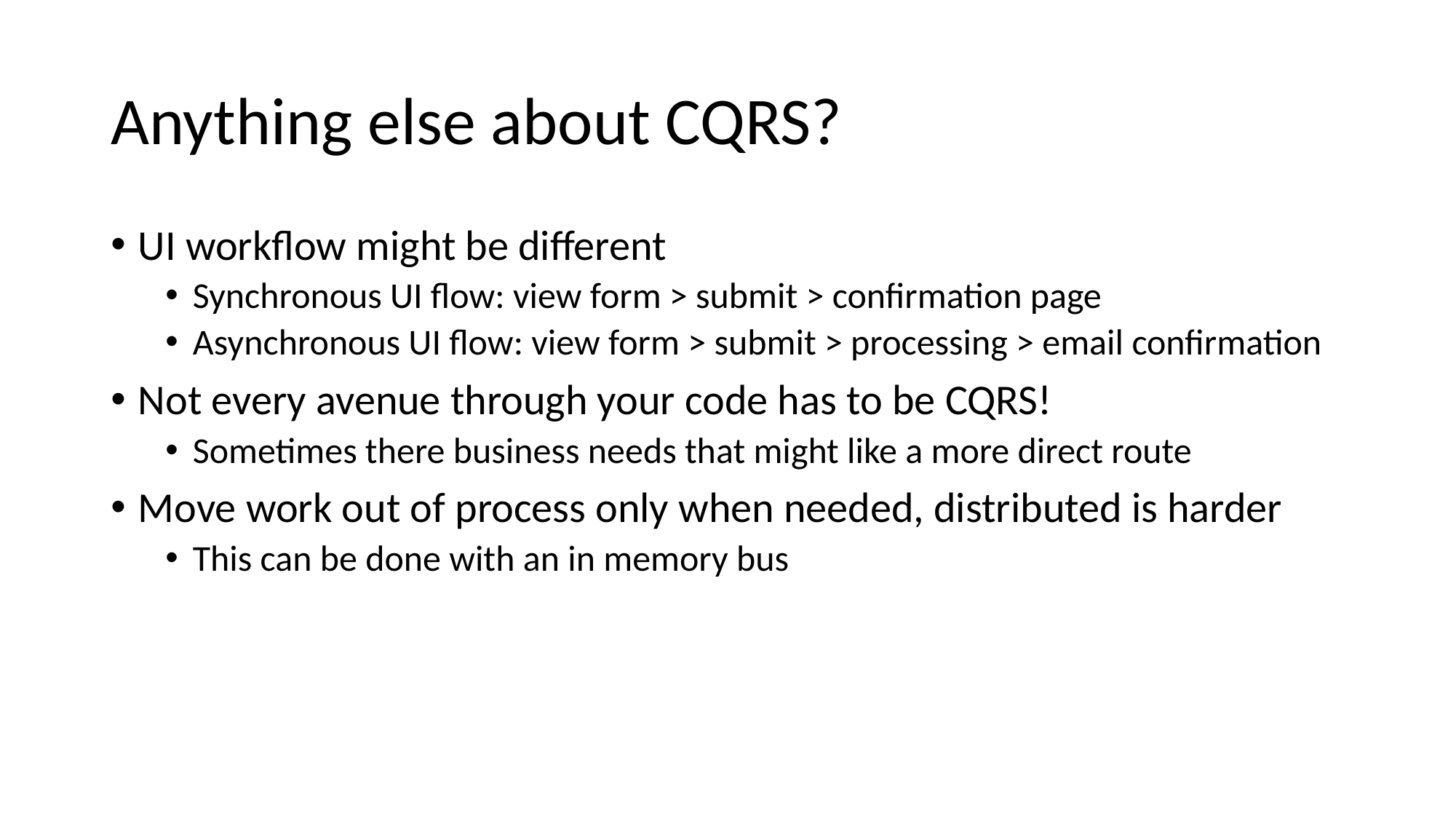

# Anything else about CQRS?
UI workflow might be different
Synchronous UI flow: view form > submit > confirmation page
Asynchronous UI flow: view form > submit > processing > email confirmation
Not every avenue through your code has to be CQRS!
Sometimes there business needs that might like a more direct route
Move work out of process only when needed, distributed is harder
This can be done with an in memory bus